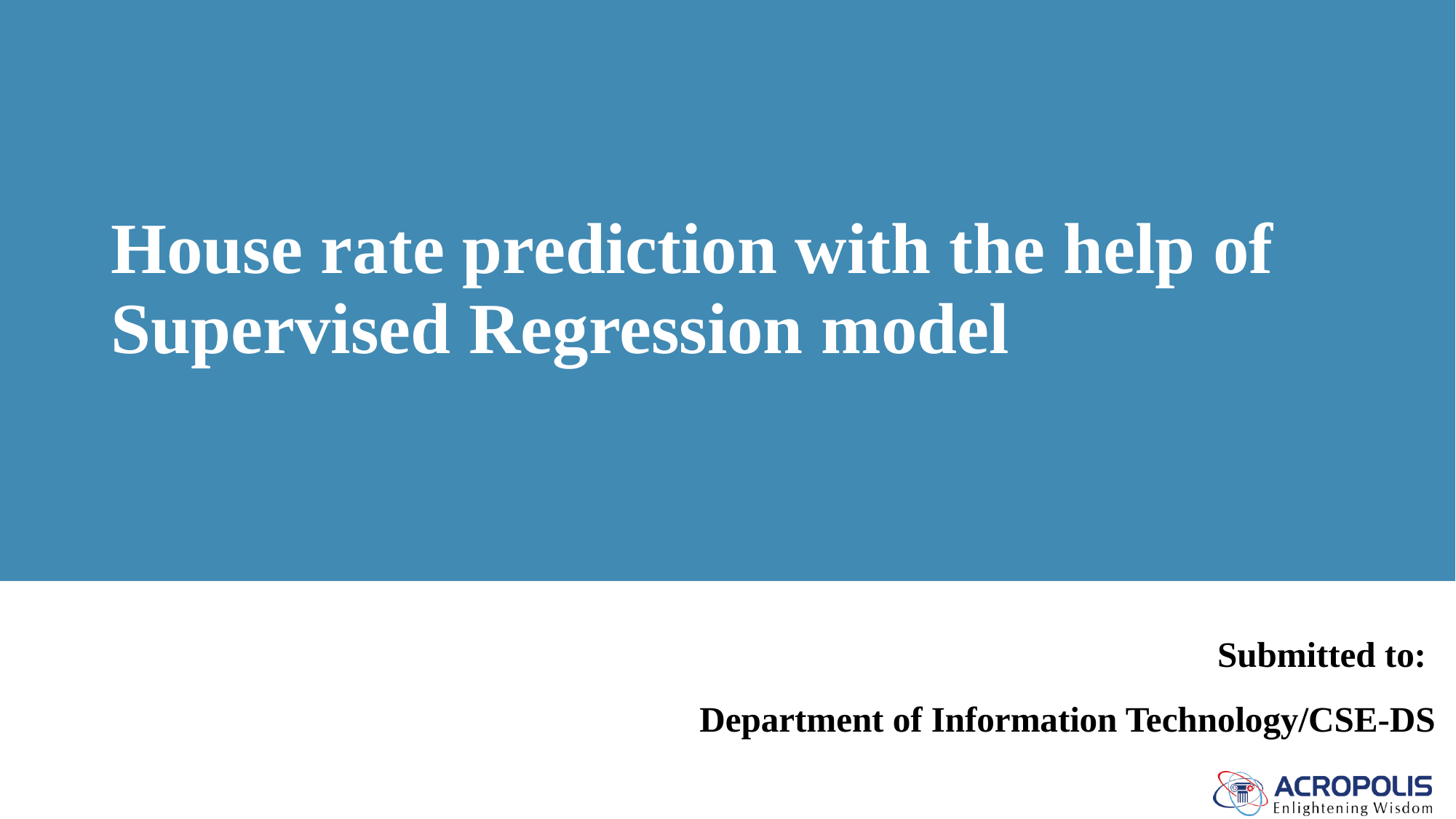

# House rate prediction with the help of Supervised Regression model
Submitted to:
Department of Information Technology/CSE-DS